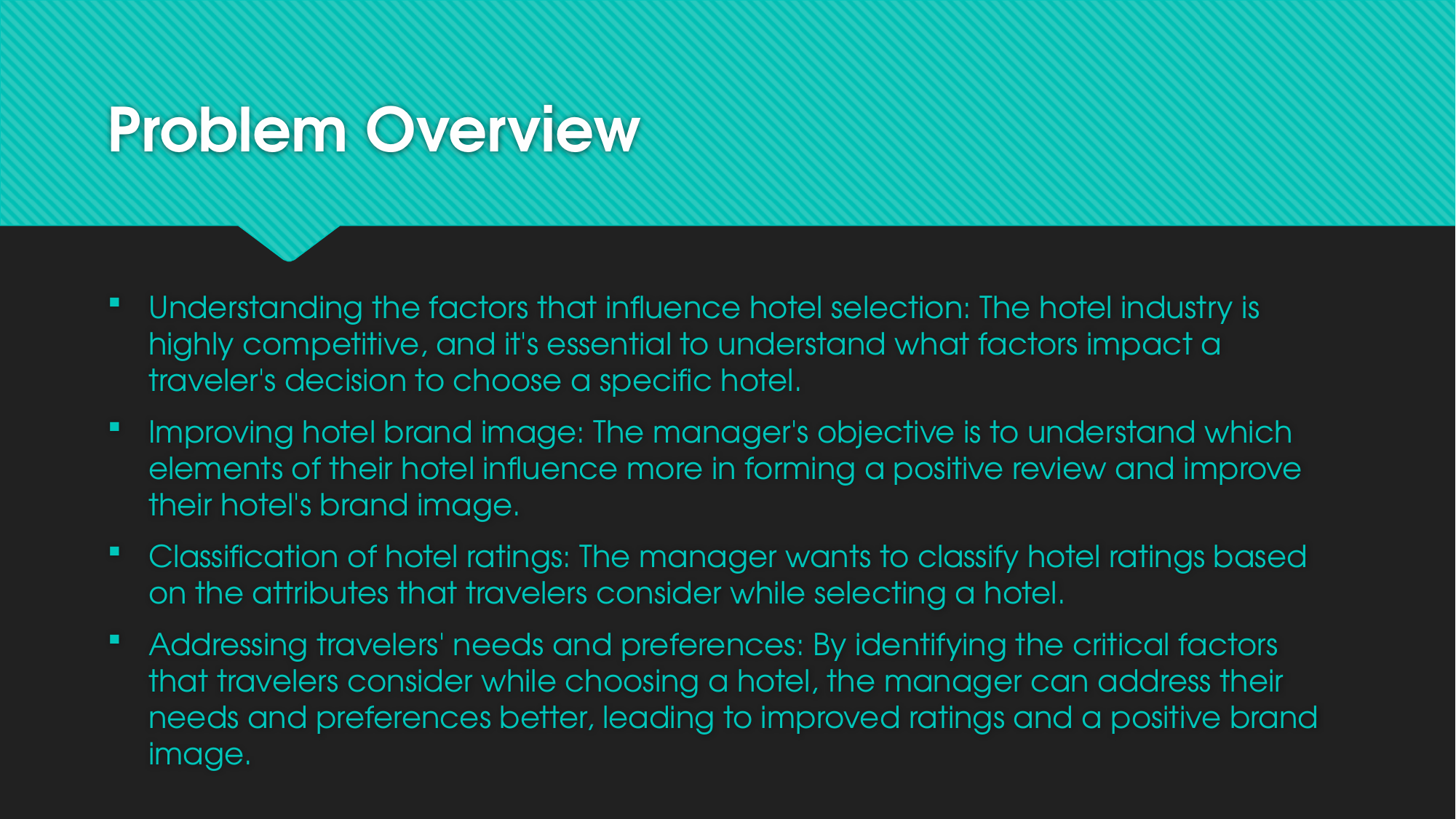

# Problem Overview
Understanding the factors that influence hotel selection: The hotel industry is highly competitive, and it's essential to understand what factors impact a traveler's decision to choose a specific hotel.
Improving hotel brand image: The manager's objective is to understand which elements of their hotel influence more in forming a positive review and improve their hotel's brand image.
Classification of hotel ratings: The manager wants to classify hotel ratings based on the attributes that travelers consider while selecting a hotel.
Addressing travelers' needs and preferences: By identifying the critical factors that travelers consider while choosing a hotel, the manager can address their needs and preferences better, leading to improved ratings and a positive brand image.